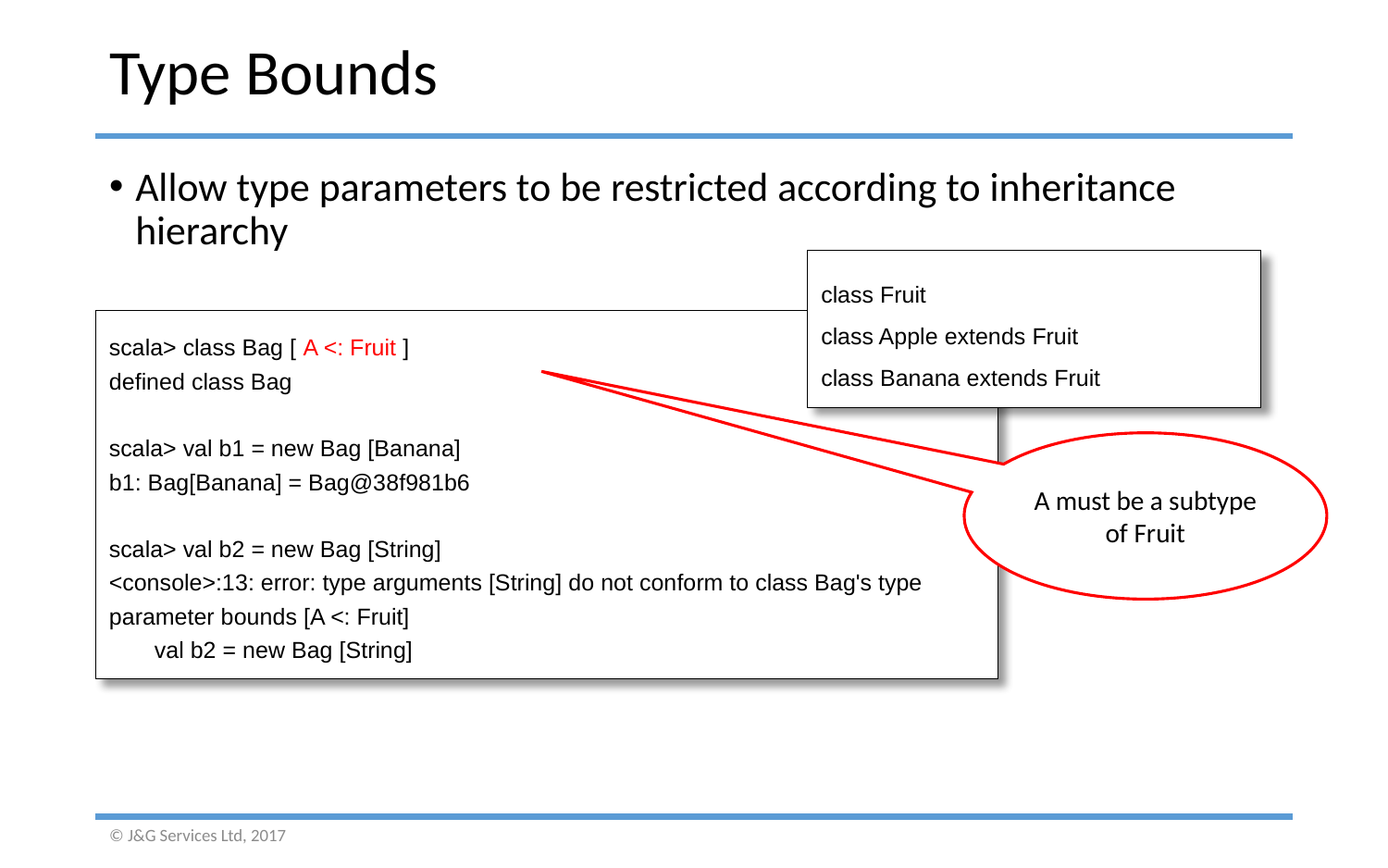

# Type Bounds
Allow type parameters to be restricted according to inheritance hierarchy
class Fruit
class Apple extends Fruit
class Banana extends Fruit
scala> class Bag [ A <: Fruit ]
defined class Bag

scala> val b1 = new Bag [Banana]
b1: Bag[Banana] = Bag@38f981b6

scala> val b2 = new Bag [String]
<console>:13: error: type arguments [String] do not conform to class Bag's type parameter bounds [A <: Fruit]
       val b2 = new Bag [String]
A must be a subtype of Fruit